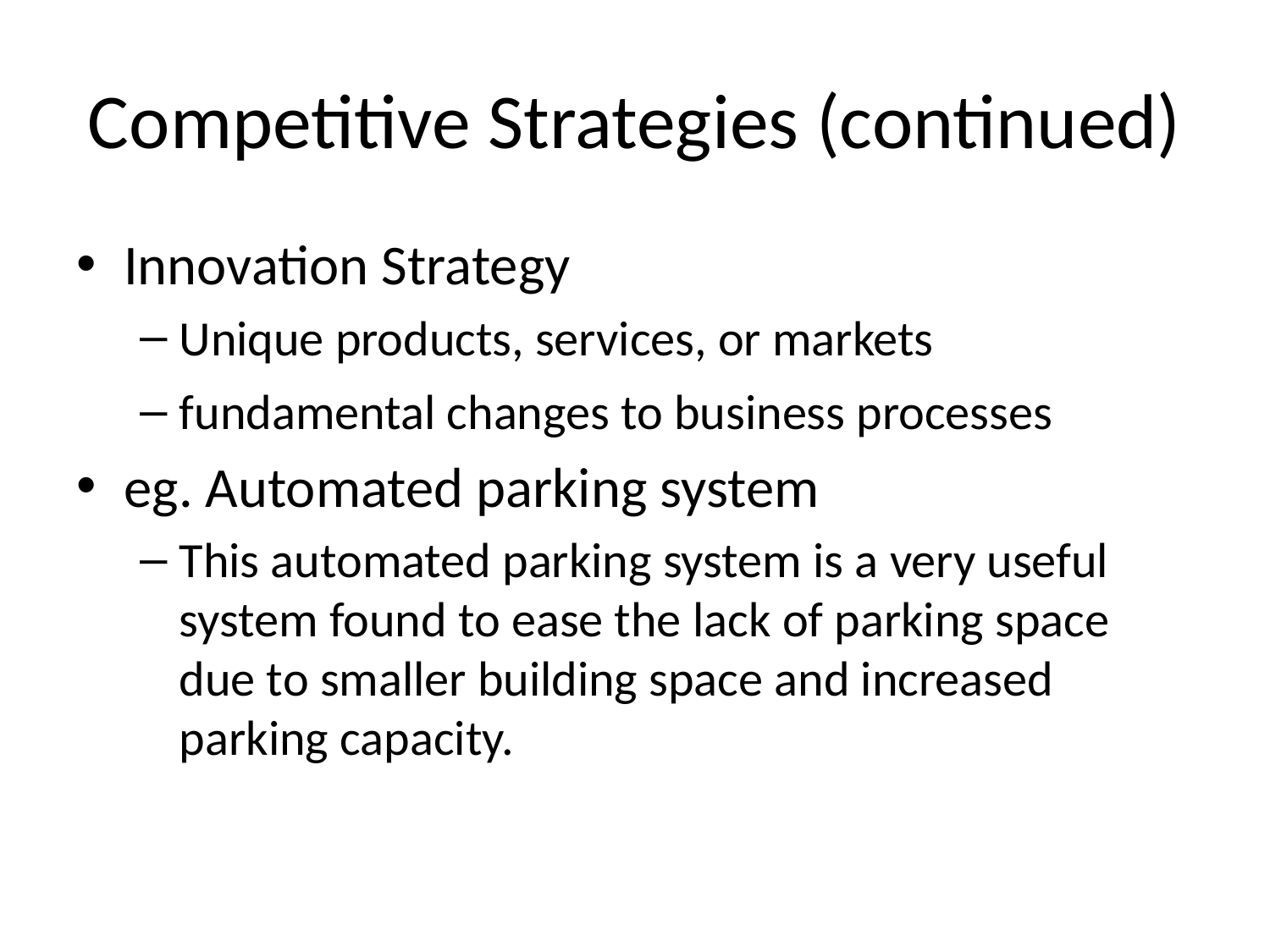

# Competitive Strategies (continued)
Innovation Strategy
Unique products, services, or markets
fundamental changes to business processes
eg. Automated parking system
This automated parking system is a very useful system found to ease the lack of parking space due to smaller building space and increased parking capacity.